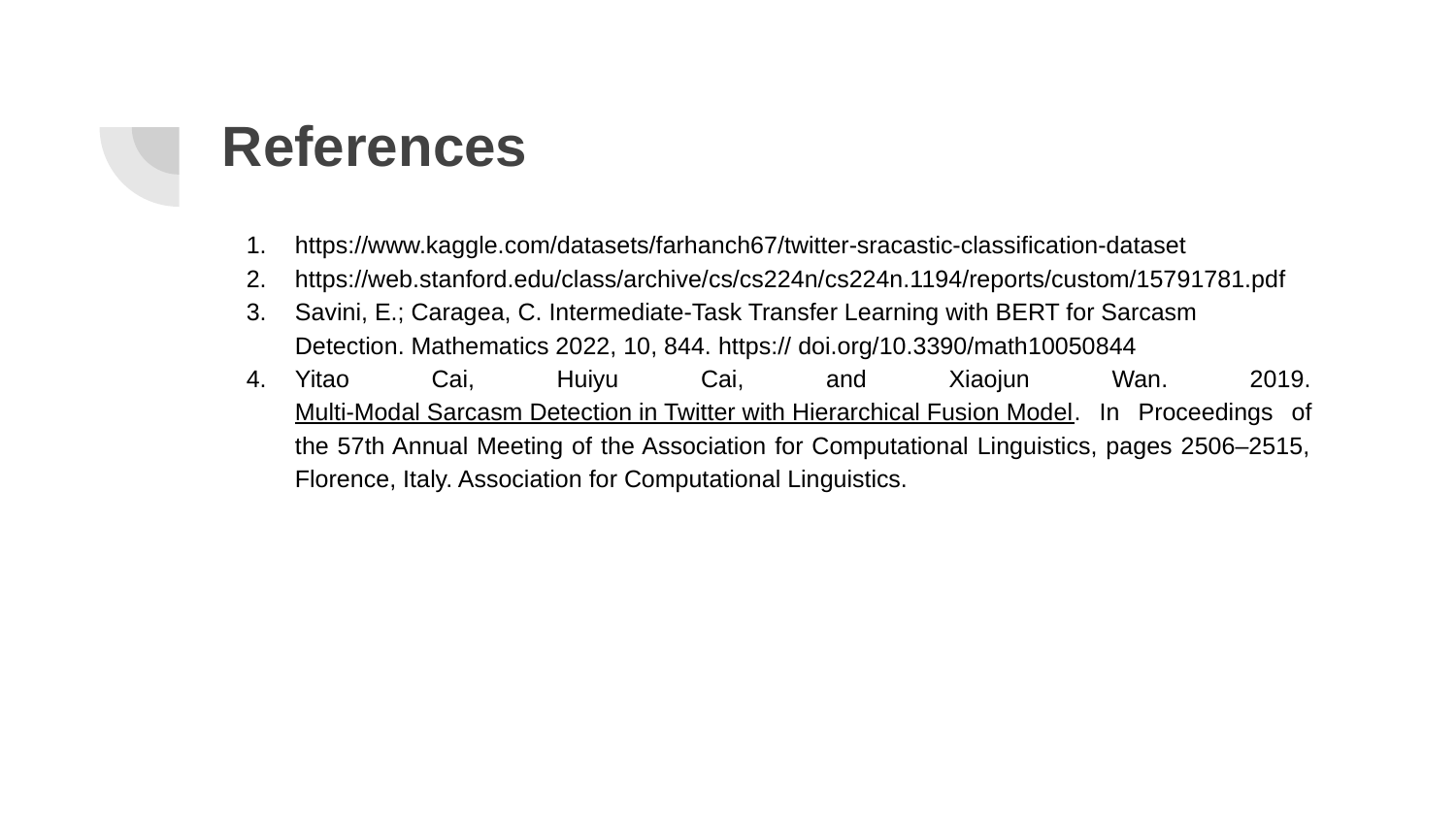

# References
https://www.kaggle.com/datasets/farhanch67/twitter-sracastic-classification-dataset
https://web.stanford.edu/class/archive/cs/cs224n/cs224n.1194/reports/custom/15791781.pdf
Savini, E.; Caragea, C. Intermediate-Task Transfer Learning with BERT for Sarcasm Detection. Mathematics 2022, 10, 844. https:// doi.org/10.3390/math10050844
Yitao Cai, Huiyu Cai, and Xiaojun Wan. 2019. Multi-Modal Sarcasm Detection in Twitter with Hierarchical Fusion Model. In Proceedings of the 57th Annual Meeting of the Association for Computational Linguistics, pages 2506–2515, Florence, Italy. Association for Computational Linguistics.